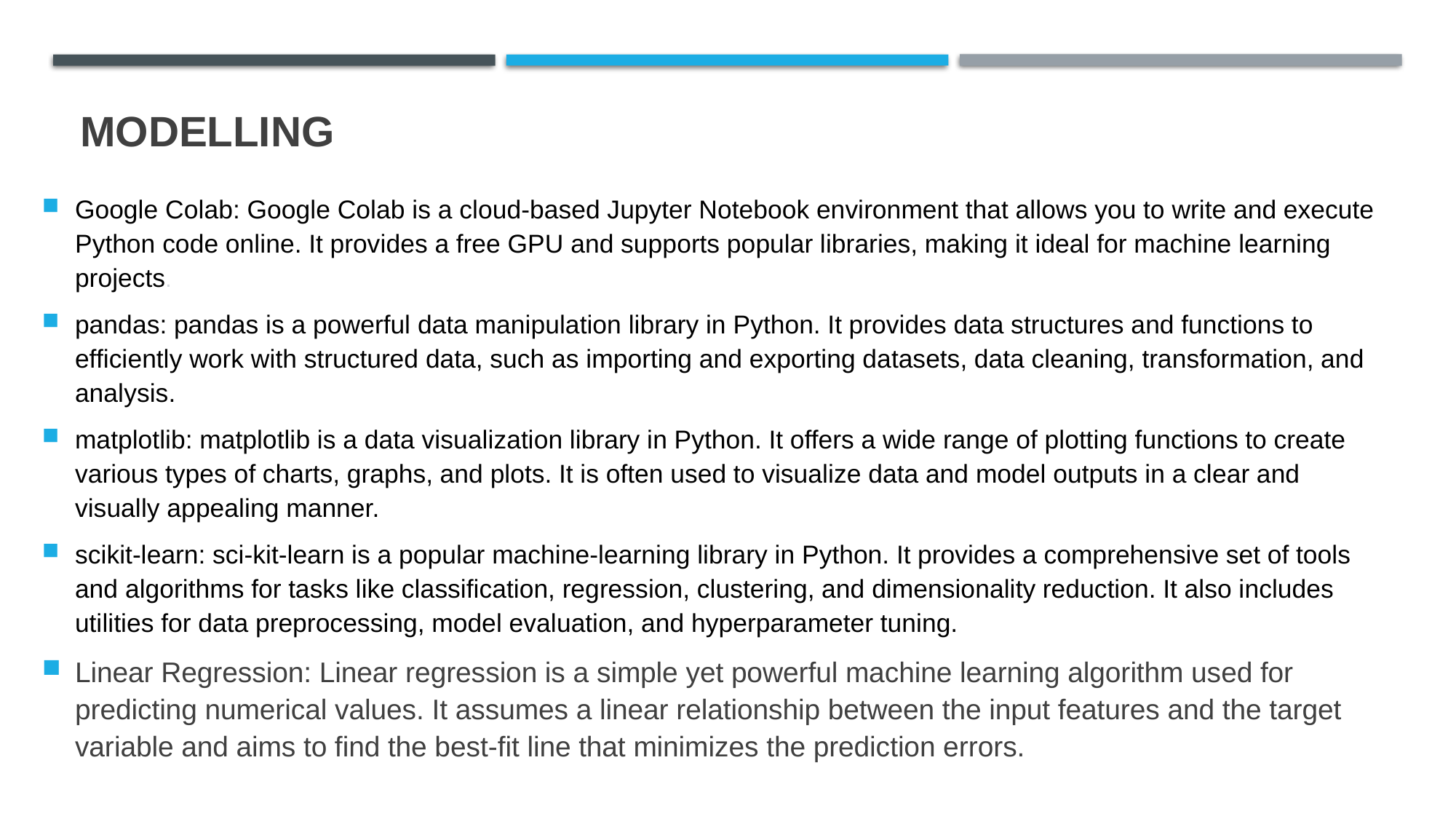

# MODELLING
Google Colab: Google Colab is a cloud-based Jupyter Notebook environment that allows you to write and execute Python code online. It provides a free GPU and supports popular libraries, making it ideal for machine learning projects.
pandas: pandas is a powerful data manipulation library in Python. It provides data structures and functions to efficiently work with structured data, such as importing and exporting datasets, data cleaning, transformation, and analysis.
matplotlib: matplotlib is a data visualization library in Python. It offers a wide range of plotting functions to create various types of charts, graphs, and plots. It is often used to visualize data and model outputs in a clear and visually appealing manner.
scikit-learn: sci-kit-learn is a popular machine-learning library in Python. It provides a comprehensive set of tools and algorithms for tasks like classification, regression, clustering, and dimensionality reduction. It also includes utilities for data preprocessing, model evaluation, and hyperparameter tuning.
Linear Regression: Linear regression is a simple yet powerful machine learning algorithm used for predicting numerical values. It assumes a linear relationship between the input features and the target variable and aims to find the best-fit line that minimizes the prediction errors.